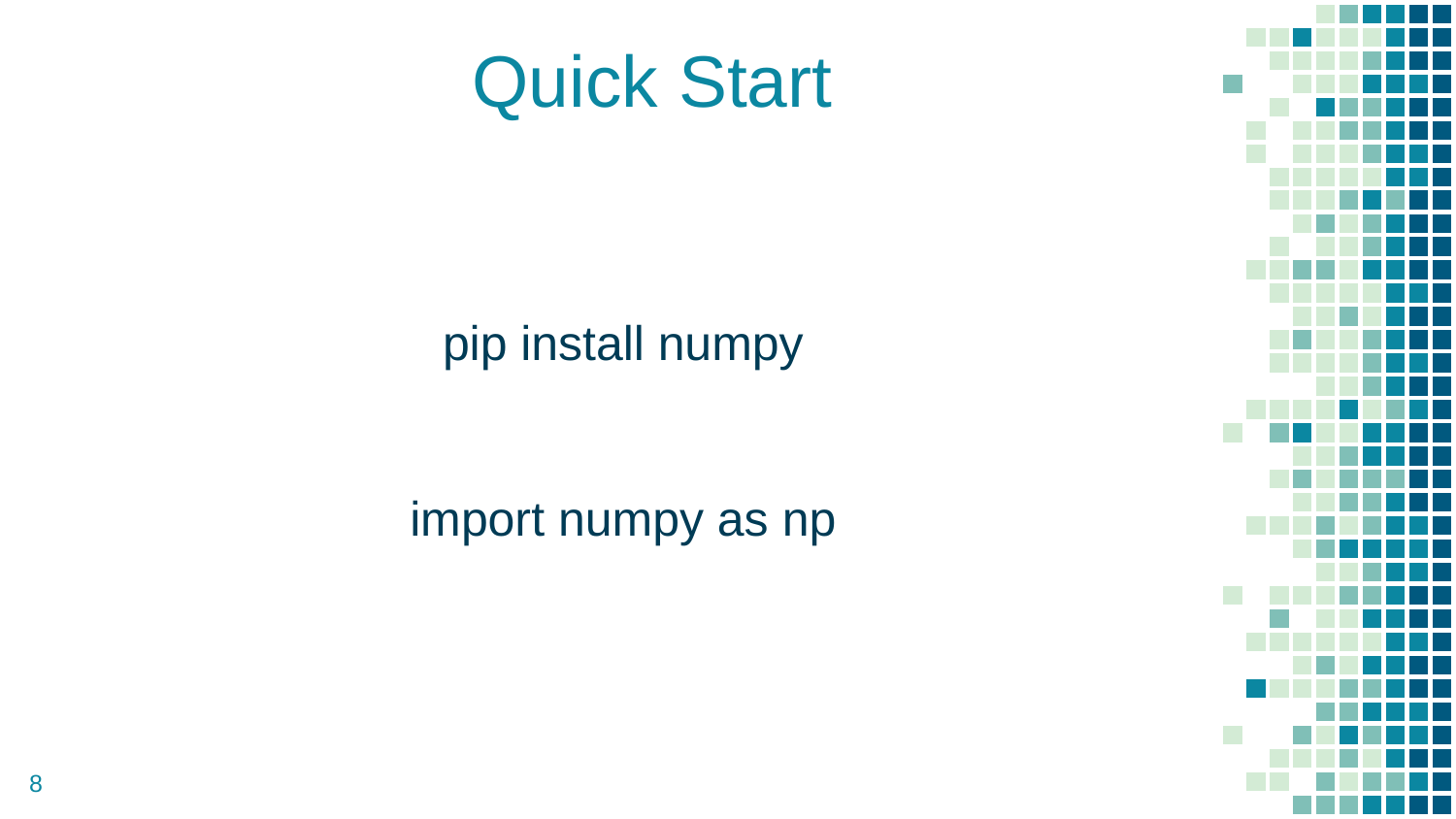

# Quick Start
pip install numpy
import numpy as np
8